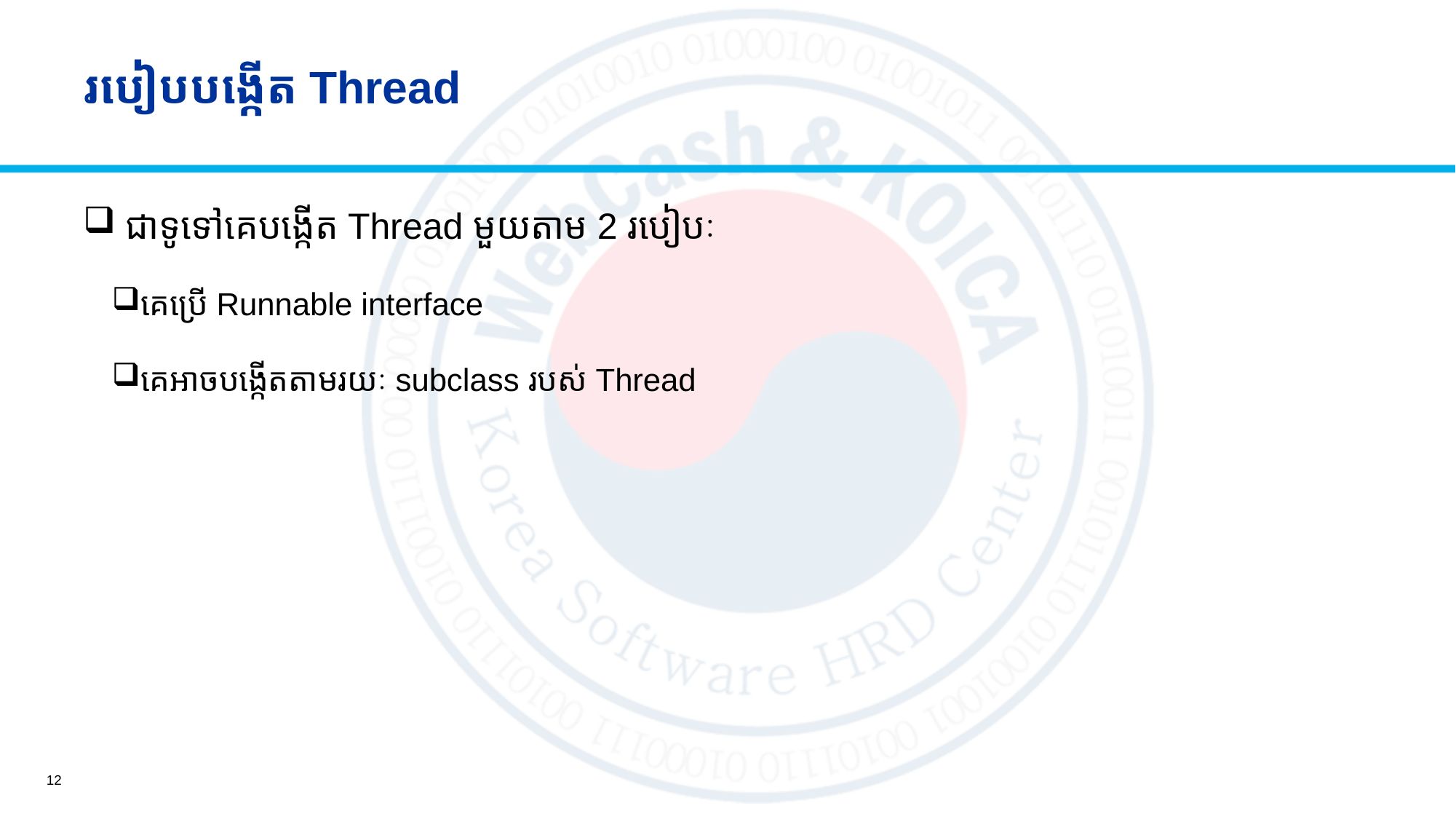

# របៀបបង្កើត Thread
 ជាទូទៅគេបង្កើត Thread មួយតាម​ 2 របៀបៈ
គេប្រើ Runnable interface
គេអាចបង្កើតតាមរយៈ​ subclass របស់​ Thread
12